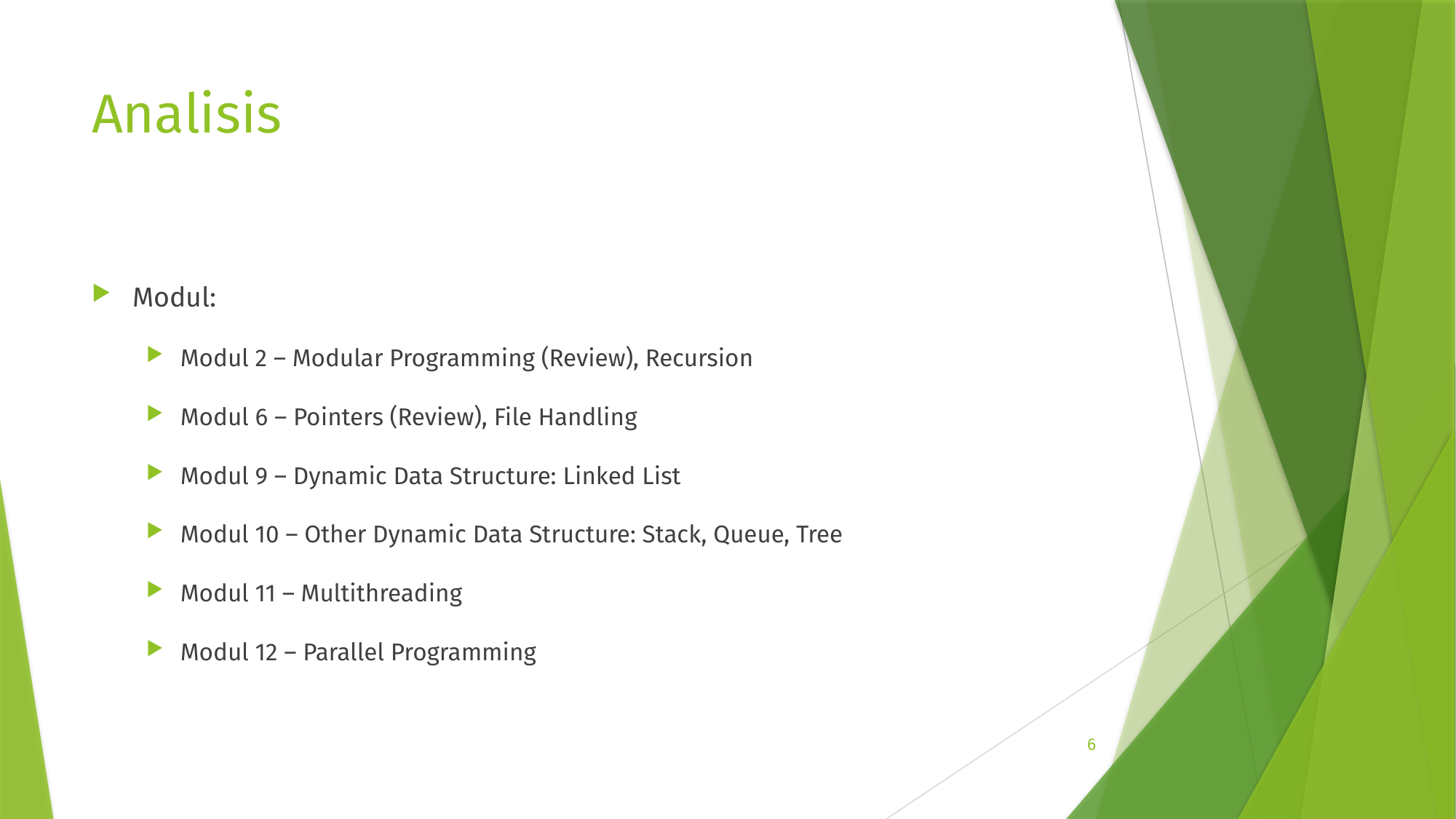

# Analisis
Modul:
Modul 2 – Modular Programming (Review), Recursion
Modul 6 – Pointers (Review), File Handling
Modul 9 – Dynamic Data Structure: Linked List
Modul 10 – Other Dynamic Data Structure: Stack, Queue, Tree
Modul 11 – Multithreading
Modul 12 – Parallel Programming
6